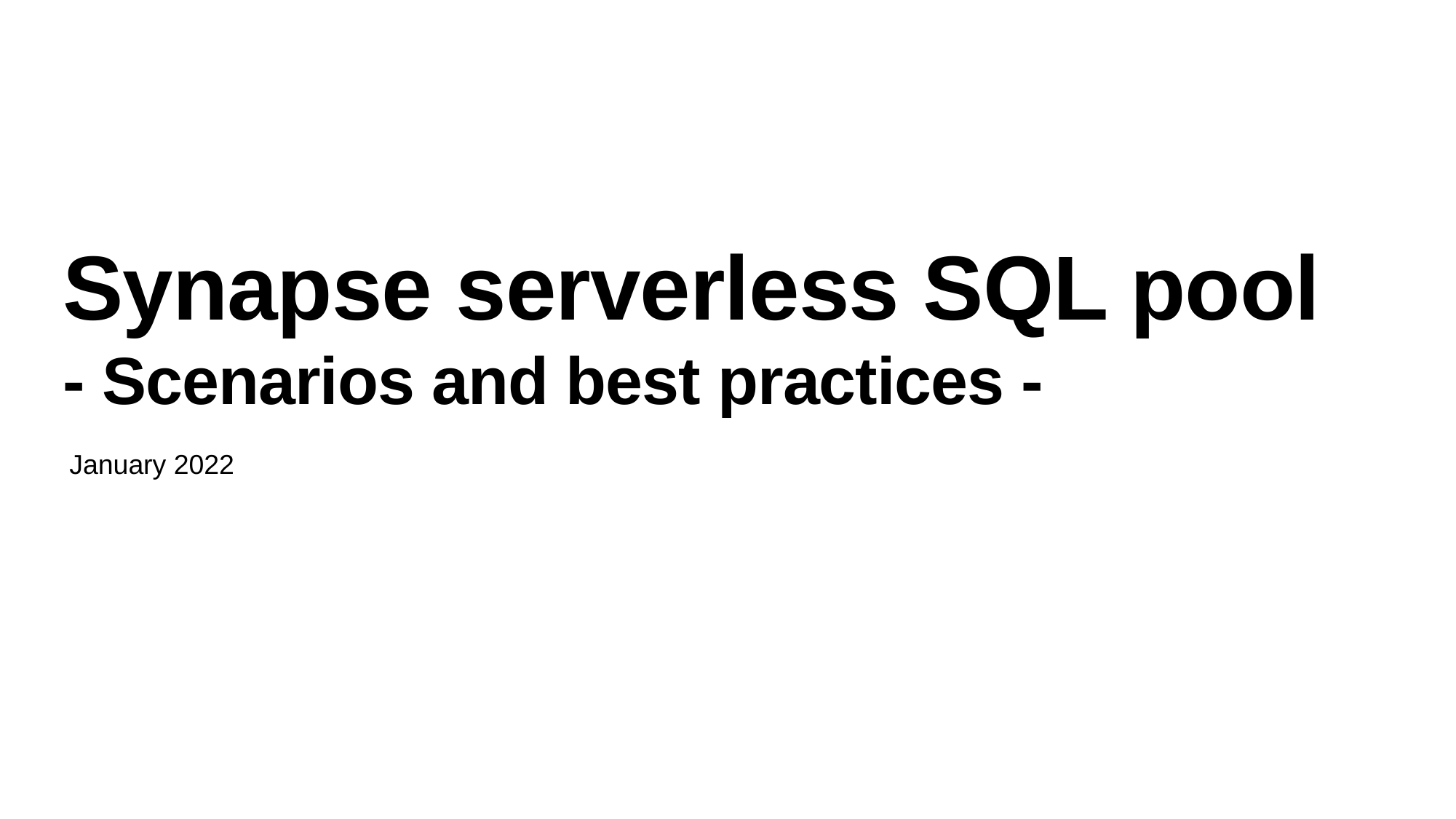

overall_1_132241972368228003 columns_1_132241972368228003
# Synapse serverless SQL pool - Scenarios and best practices -
January 2022